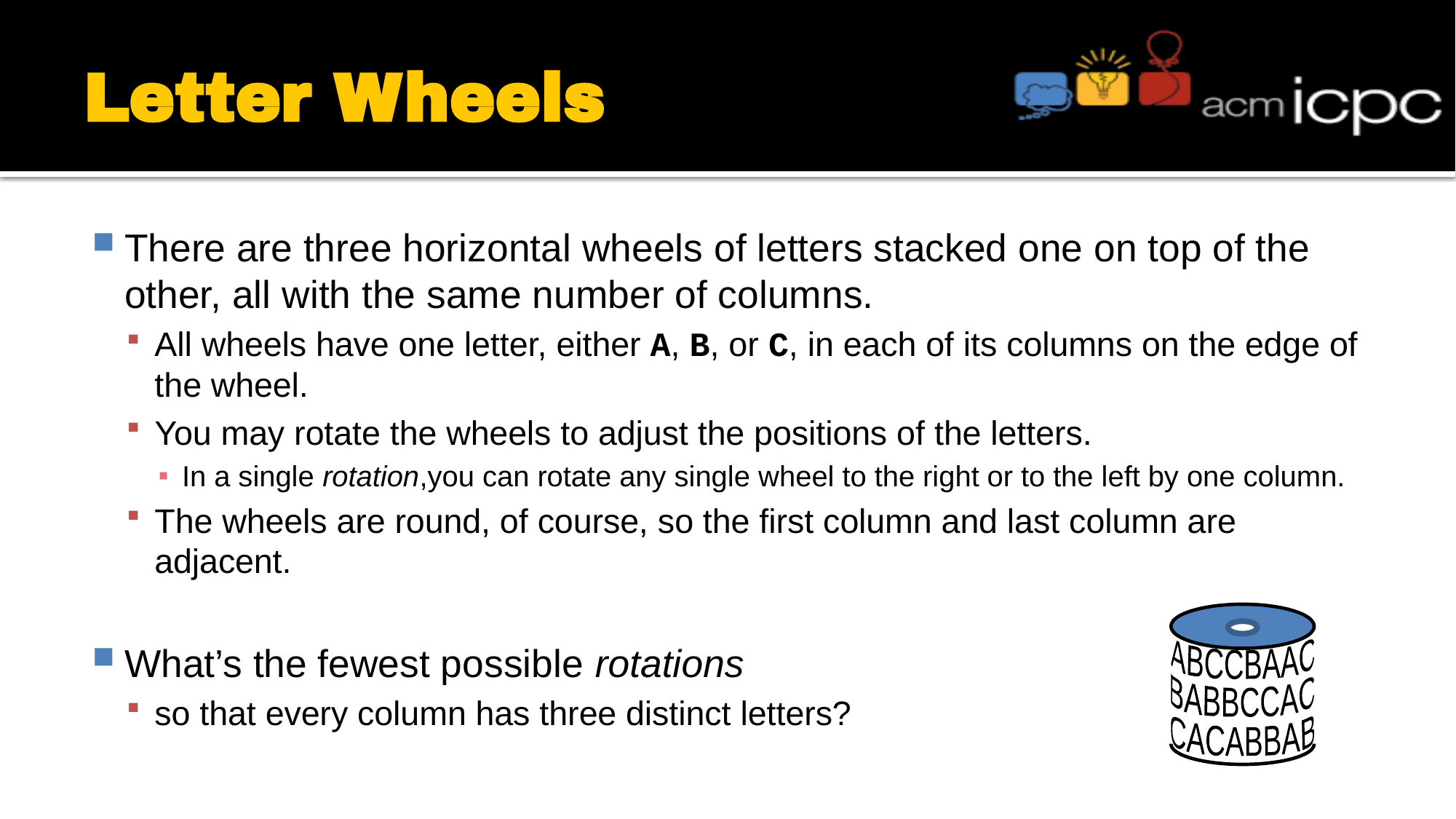

# Letter Wheels
There are three horizontal wheels of letters stacked one on top of the other, all with the same number of columns.
All wheels have one letter, either A, B, or C, in each of its columns on the edge of the wheel.
You may rotate the wheels to adjust the positions of the letters.
In a single rotation,you can rotate any single wheel to the right or to the left by one column.
The wheels are round, of course, so the first column and last column are adjacent.

What’s the fewest possible rotations
so that every column has three distinct letters?

ABCCBAAC
BABBCCAC
CACABBAB